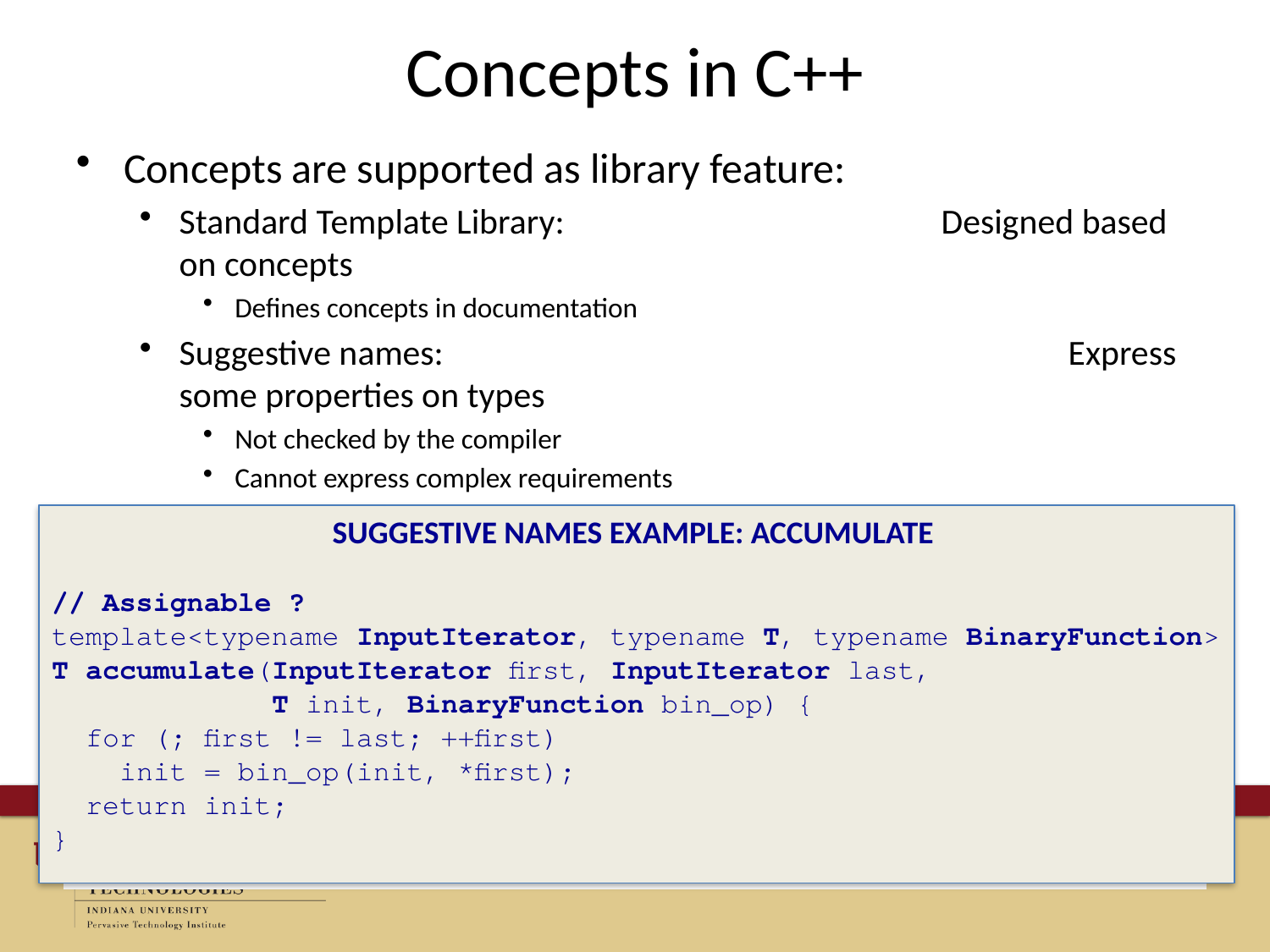

# Concepts in C++
Concepts are supported as library feature:
Standard Template Library: 			Designed based on concepts
Defines concepts in documentation
Suggestive names:					Express some properties on types
Not checked by the compiler
Cannot express complex requirements
Suggestive Names Example: Accumulate

// Assignable ?
template<typename InputIterator, typename T, typename BinaryFunction>
T accumulate(InputIterator first, InputIterator last,
             T init, BinaryFunction bin_op) {
  for (; first != last; ++first)
    init = bin_op(init, *first);
  return init;
}